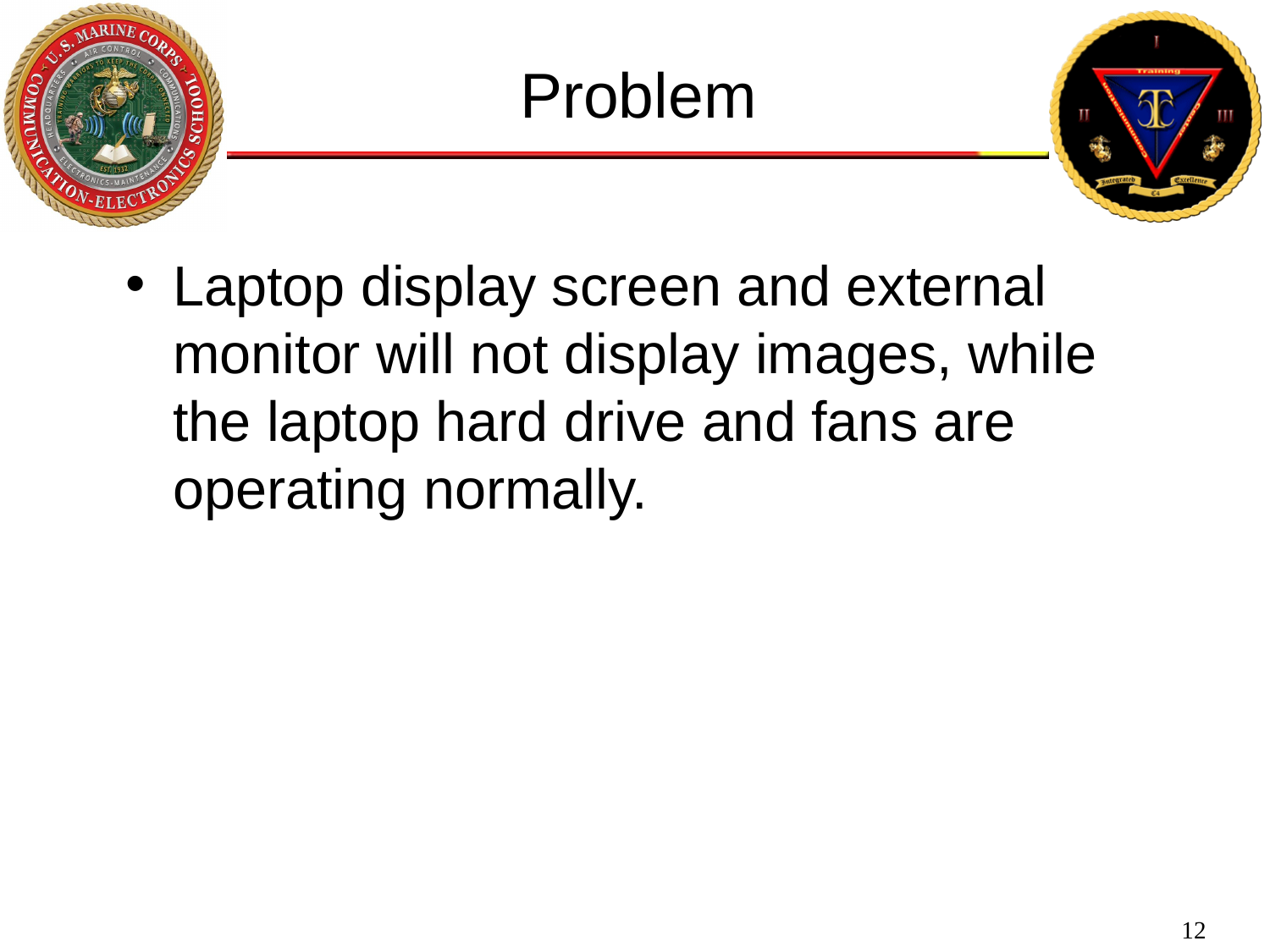

Problem
Laptop display screen and external monitor will not display images, while the laptop hard drive and fans are operating normally.